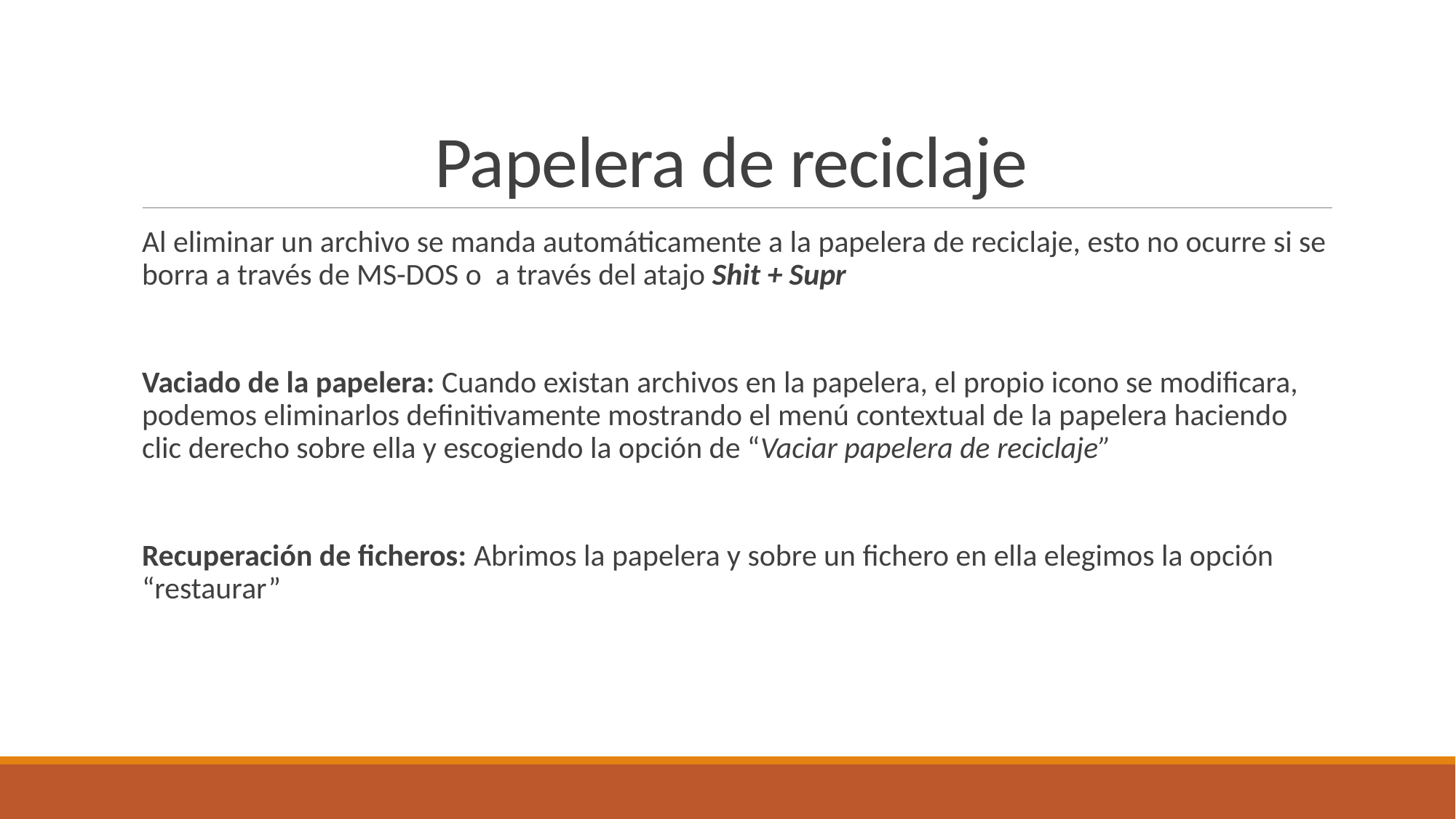

# Papelera de reciclaje
Al eliminar un archivo se manda automáticamente a la papelera de reciclaje, esto no ocurre si se borra a través de MS-DOS o  a través del atajo Shit + Supr

Vaciado de la papelera: Cuando existan archivos en la papelera, el propio icono se modificara, podemos eliminarlos definitivamente mostrando el menú contextual de la papelera haciendo clic derecho sobre ella y escogiendo la opción de “Vaciar papelera de reciclaje”

Recuperación de ficheros: Abrimos la papelera y sobre un fichero en ella elegimos la opción “restaurar”